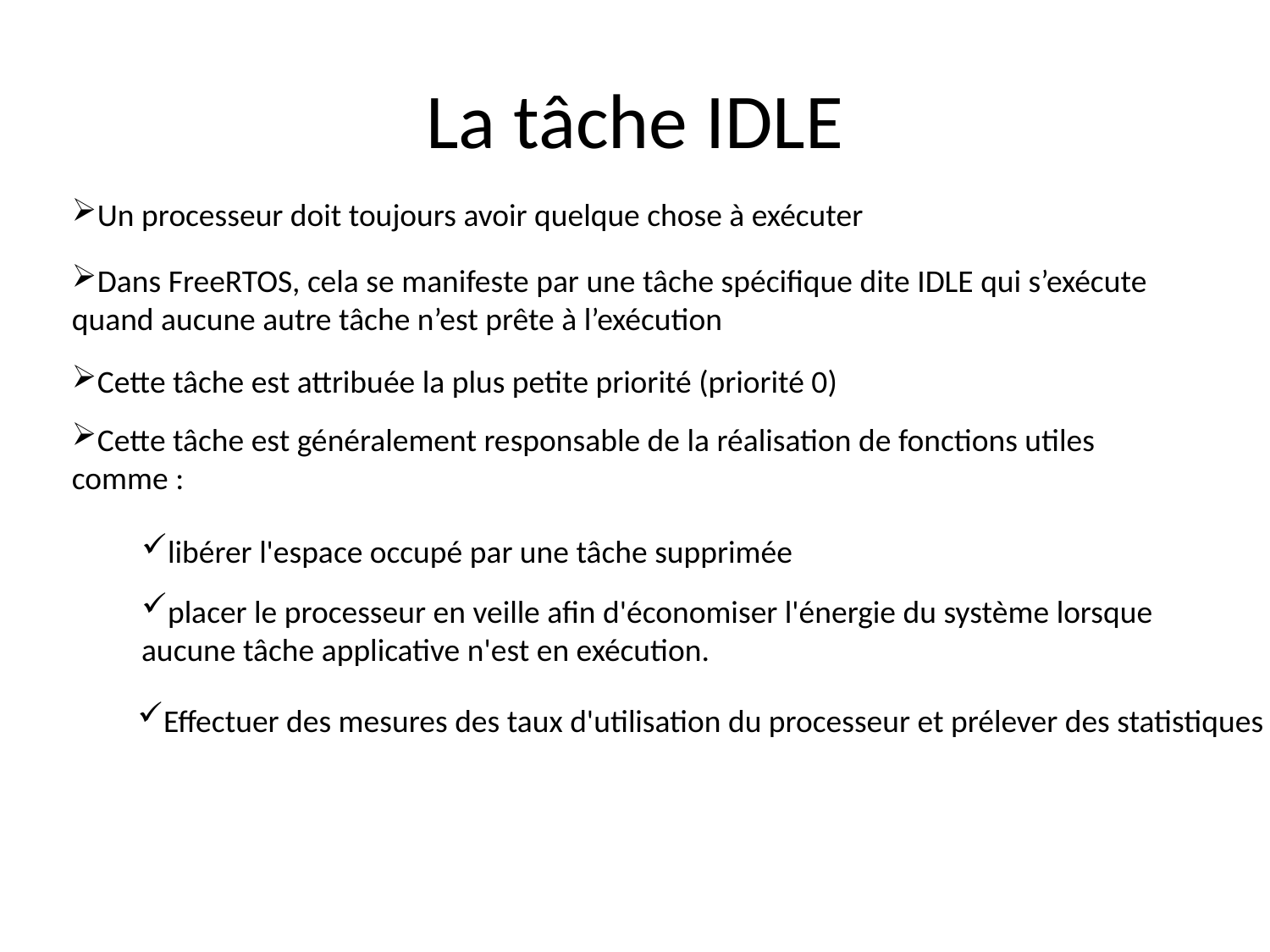

# La tâche IDLE
Un processeur doit toujours avoir quelque chose à exécuter
Dans FreeRTOS, cela se manifeste par une tâche spécifique dite IDLE qui s’exécute quand aucune autre tâche n’est prête à l’exécution
Cette tâche est attribuée la plus petite priorité (priorité 0)
Cette tâche est généralement responsable de la réalisation de fonctions utiles comme :
libérer l'espace occupé par une tâche supprimée
placer le processeur en veille afin d'économiser l'énergie du système lorsque aucune tâche applicative n'est en exécution.
Effectuer des mesures des taux d'utilisation du processeur et prélever des statistiques